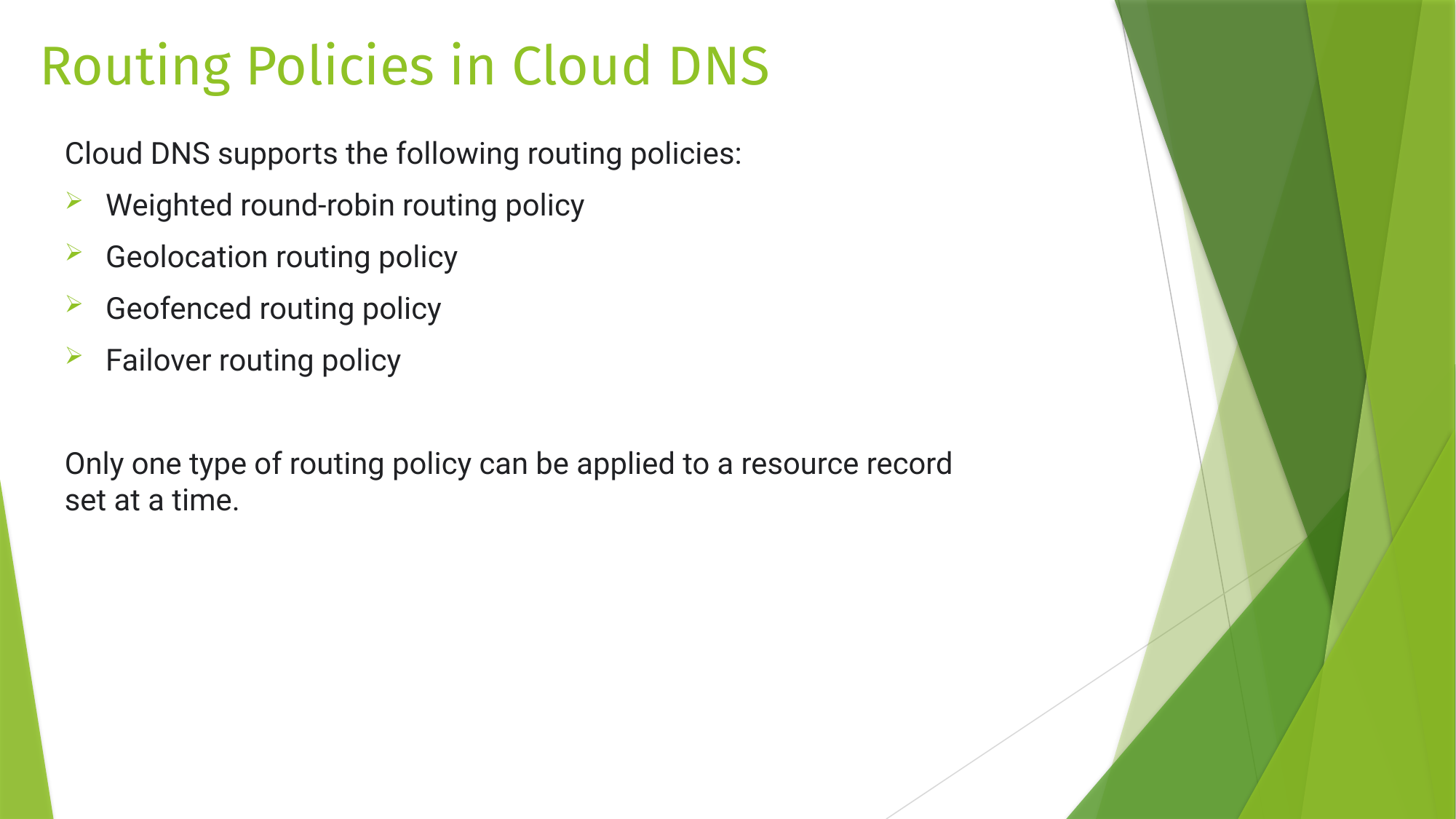

# Routing Policies in Cloud DNS
Cloud DNS supports the following routing policies:
Weighted round-robin routing policy
Geolocation routing policy
Geofenced routing policy
Failover routing policy

Only one type of routing policy can be applied to a resource record set at a time.